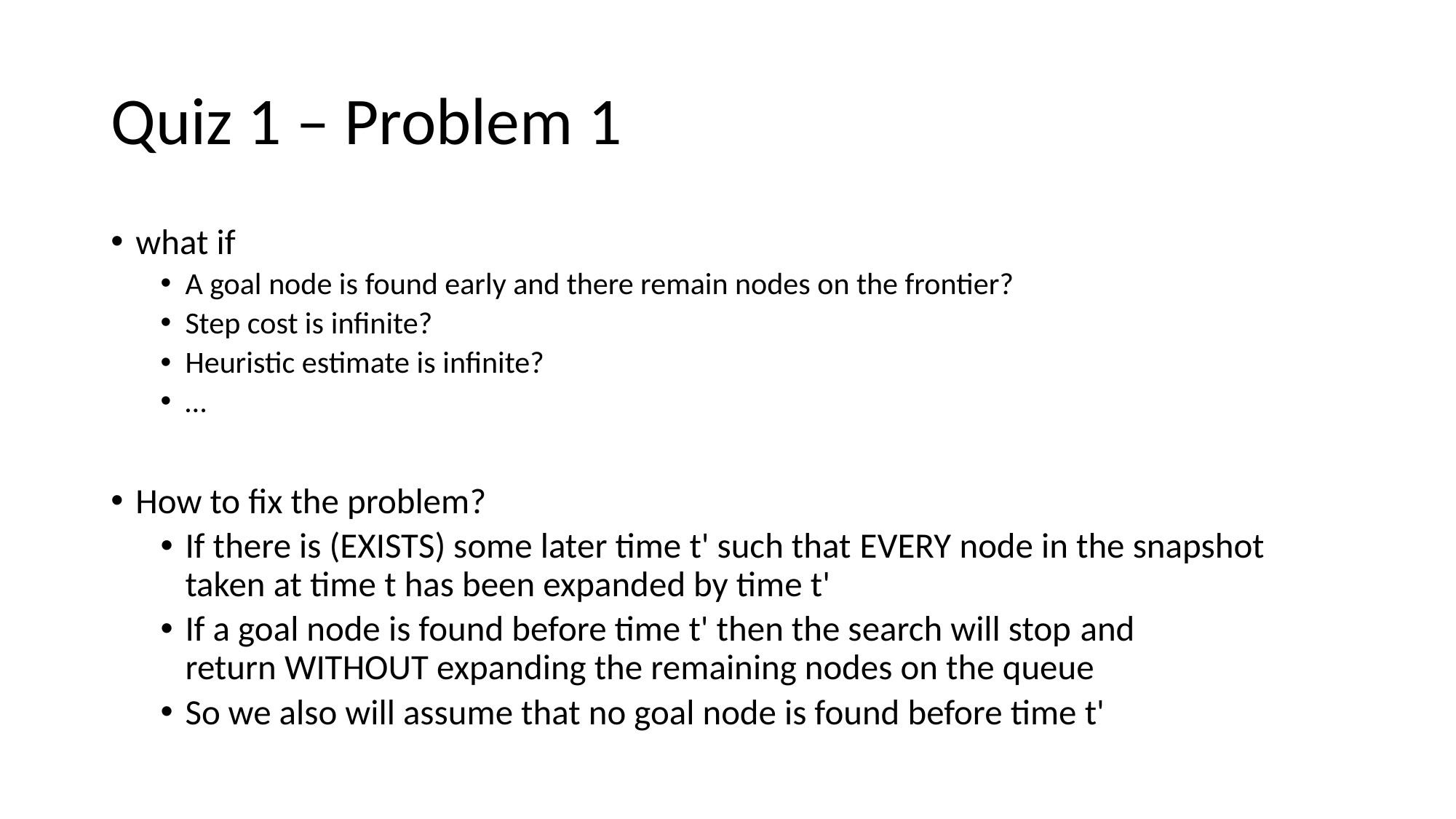

# Quiz 1 – Problem 1
what if
A goal node is found early and there remain nodes on the frontier?
Step cost is infinite?
Heuristic estimate is infinite?
…

How to fix the problem?
If there is (EXISTS) some later time t' such that EVERY node in the snapshot taken at time t has been expanded by time t'
If a goal node is found before time t' then the search will stop and return WITHOUT expanding the remaining nodes on the queue
So we also will assume that no goal node is found before time t'